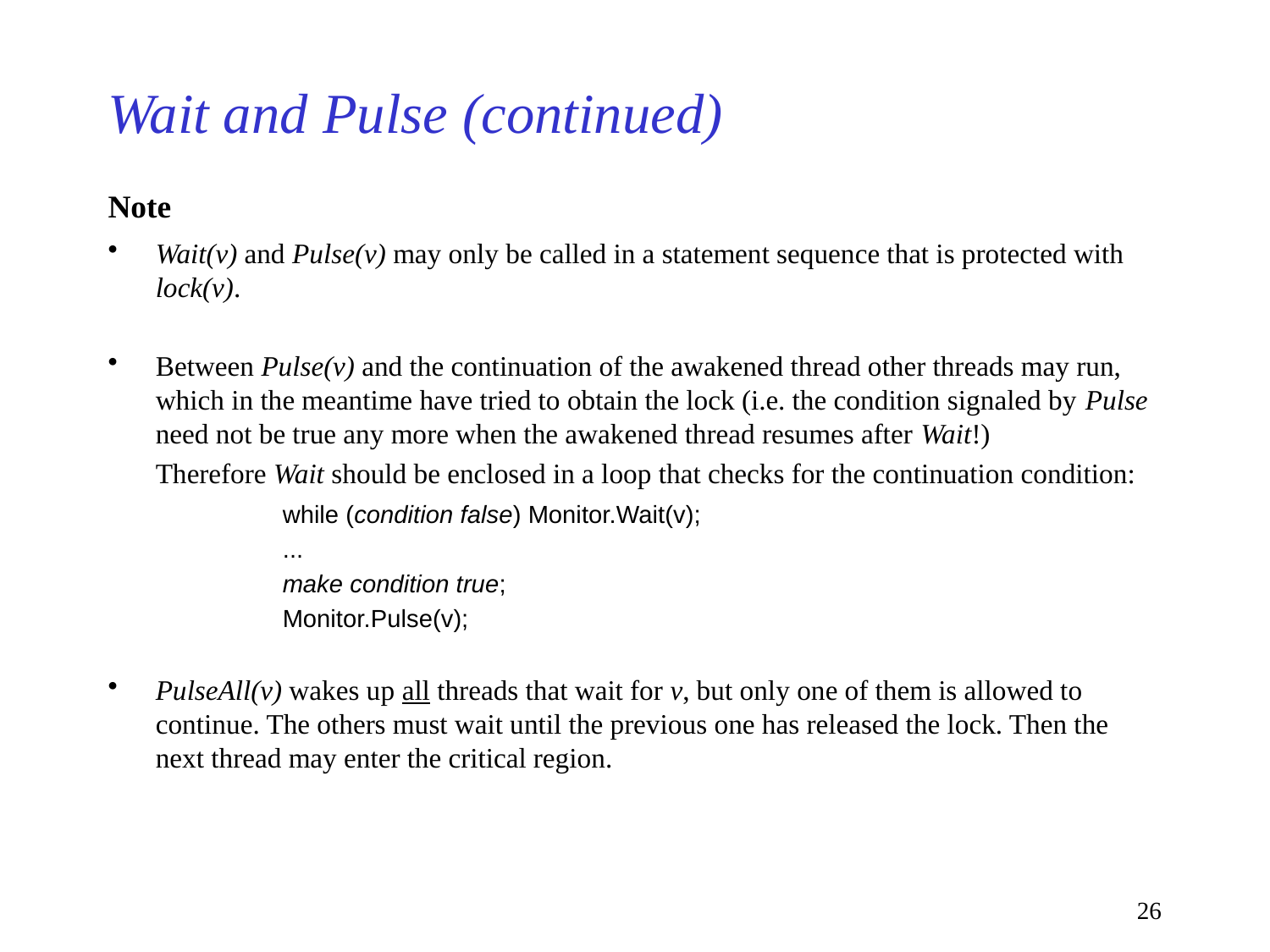

# Wait and Pulse (continued)
Note
Wait(v) and Pulse(v) may only be called in a statement sequence that is protected with lock(v).

Between Pulse(v) and the continuation of the awakened thread other threads may run, which in the meantime have tried to obtain the lock (i.e. the condition signaled by Pulse need not be true any more when the awakened thread resumes after Wait!)
	Therefore Wait should be enclosed in a loop that checks for the continuation condition:
		while (condition false) Monitor.Wait(v);
		...
		make condition true;
		Monitor.Pulse(v);

PulseAll(v) wakes up all threads that wait for v, but only one of them is allowed to continue. The others must wait until the previous one has released the lock. Then the next thread may enter the critical region.
26